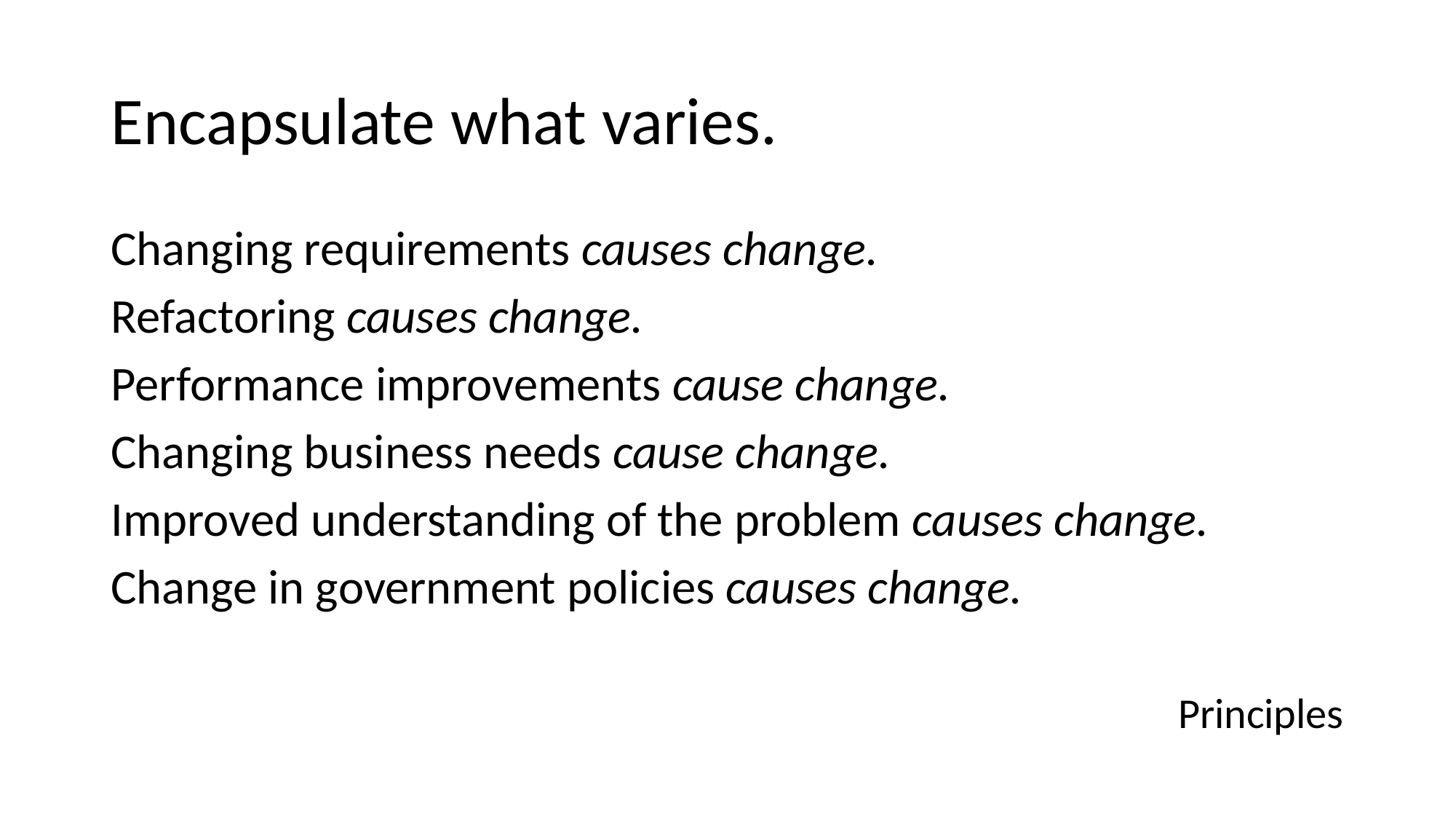

# Encapsulate what varies.
Changing requirements causes change.
Refactoring causes change.
Performance improvements cause change.
Changing business needs cause change.
Improved understanding of the problem causes change.
Change in government policies causes change.
Principles